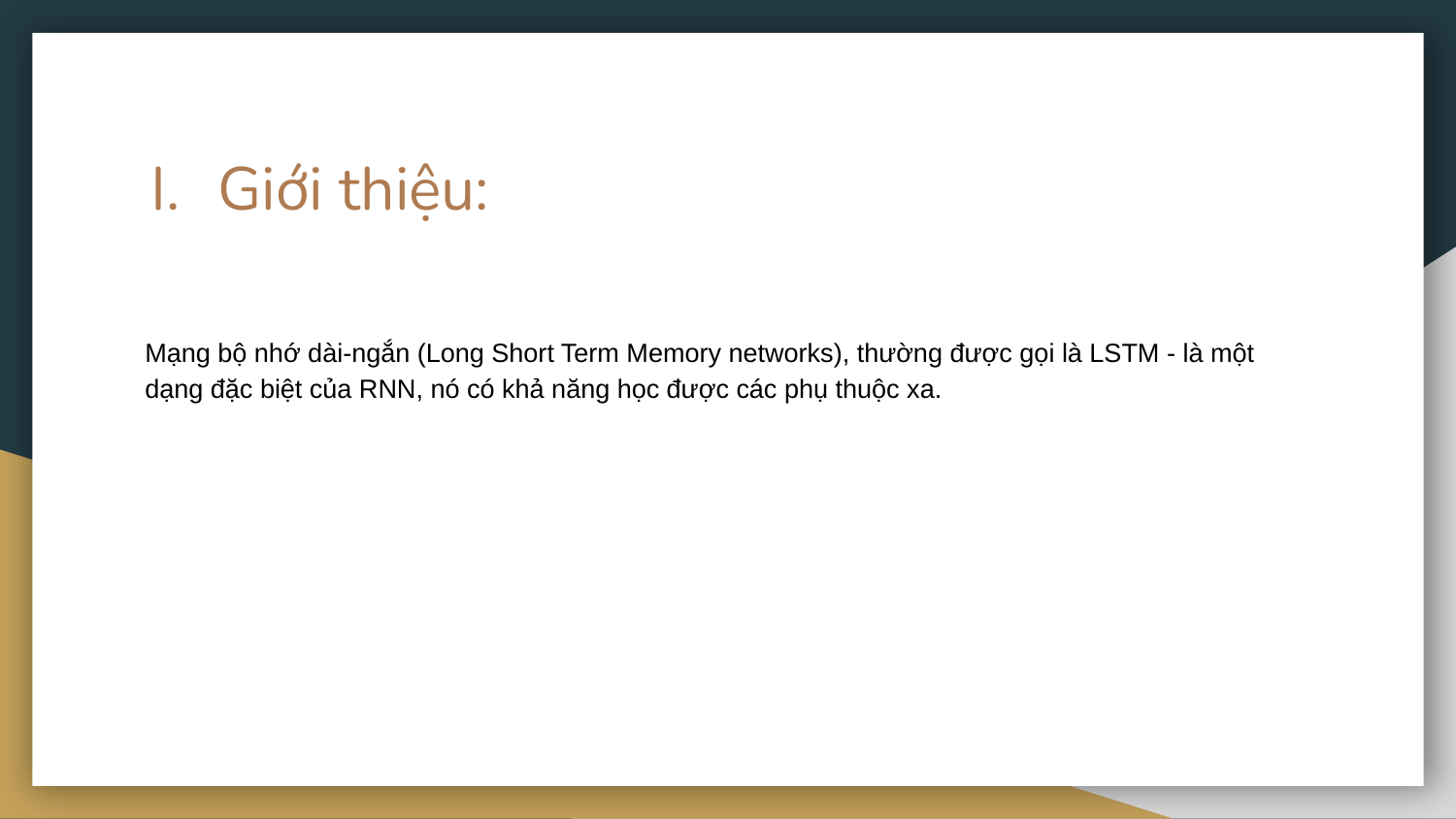

# Giới thiệu:
Mạng bộ nhớ dài-ngắn (Long Short Term Memory networks), thường được gọi là LSTM - là một dạng đặc biệt của RNN, nó có khả năng học được các phụ thuộc xa.